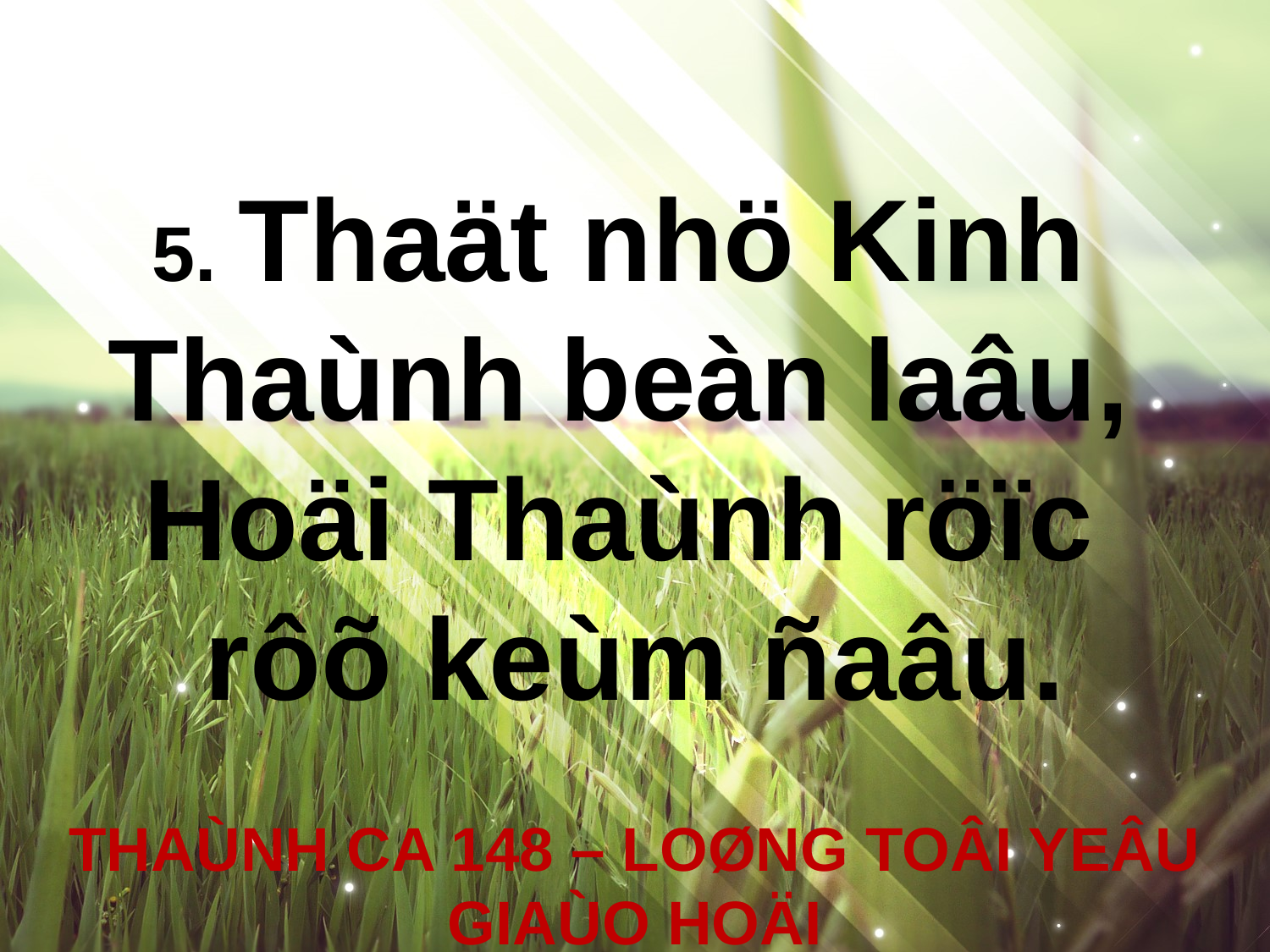

5. Thaät nhö Kinh
Thaùnh beàn laâu,
Hoäi Thaùnh röïc
rôõ keùm ñaâu.
THAÙNH CA 148 – LOØNG TOÂI YEÂU GIAÙO HOÄI